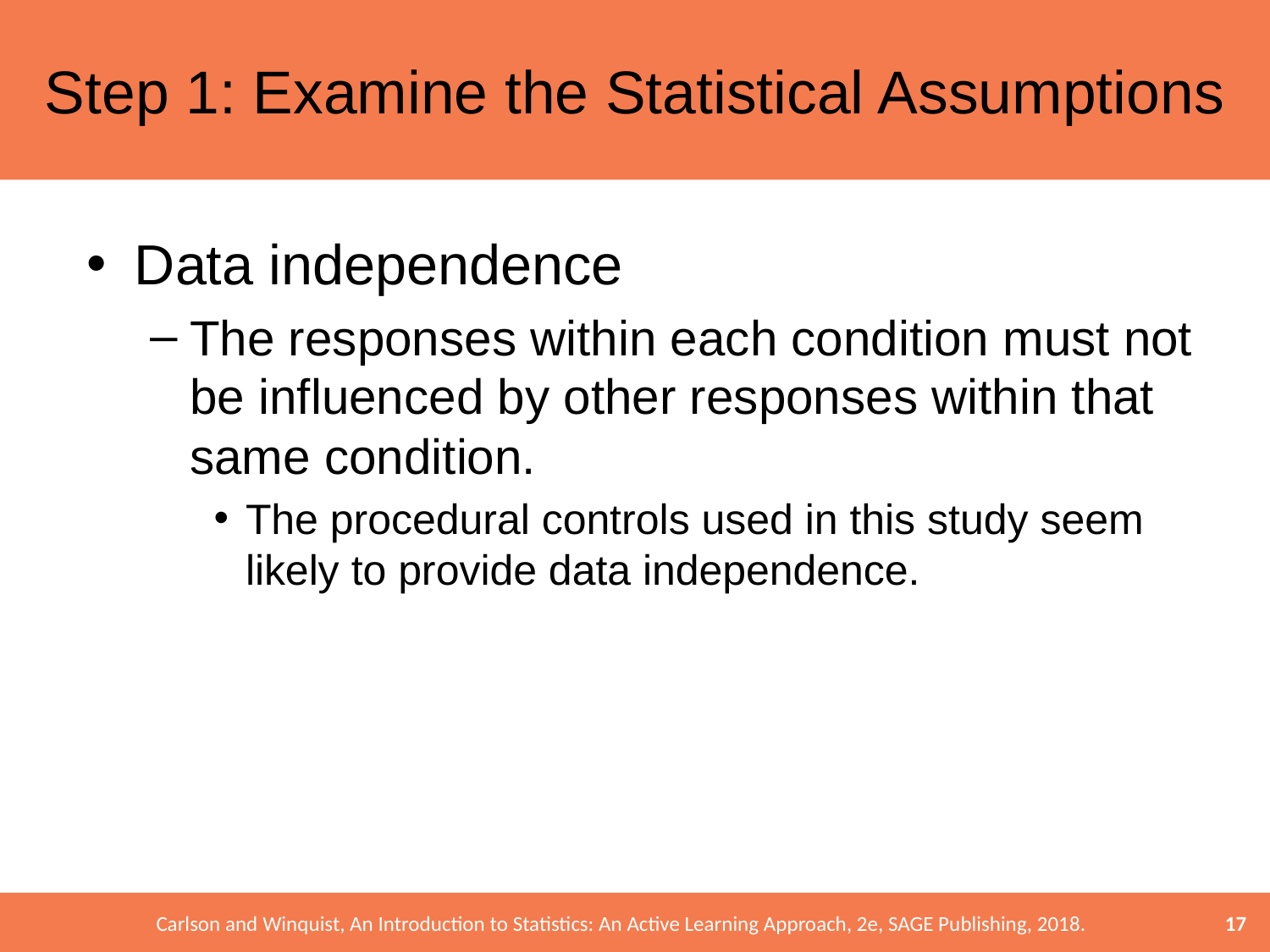

# Step 1: Examine the Statistical Assumptions
Data independence
The responses within each condition must not be influenced by other responses within that same condition.
The procedural controls used in this study seem likely to provide data independence.
17
Carlson and Winquist, An Introduction to Statistics: An Active Learning Approach, 2e, SAGE Publishing, 2018.